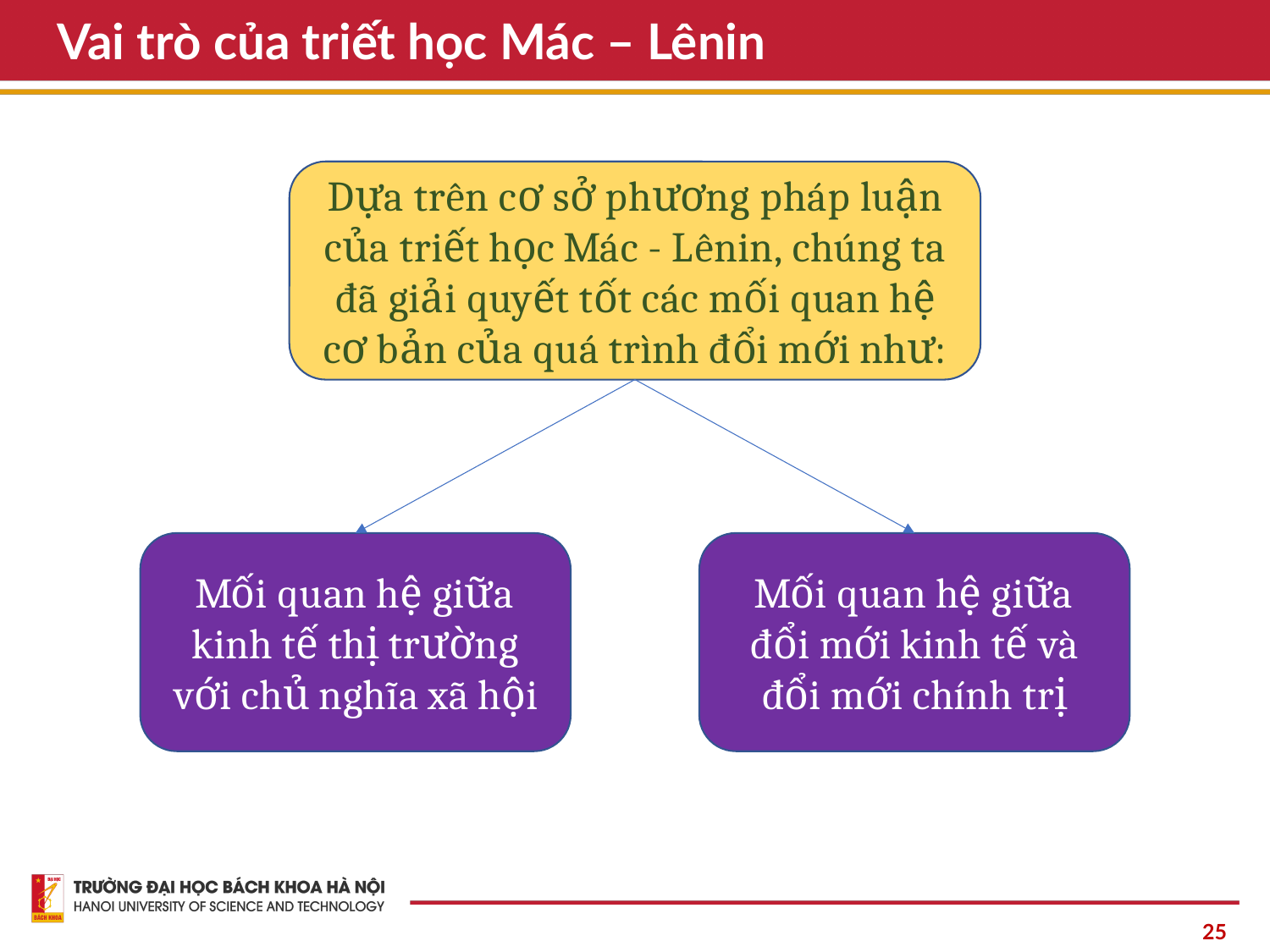

# Vai trò của triết học Mác – Lênin

Dựa trên cơ sở phương pháp luận của triết học Mác - Lênin, chúng ta đã giải quyết tốt các mối quan hệ cơ bản của quá trình đổi mới như:
Mối quan hệ giữa kinh tế thị trường với chủ nghĩa xã hội
Mối quan hệ giữa đổi mới kinh tế và đổi mới chính trị
25